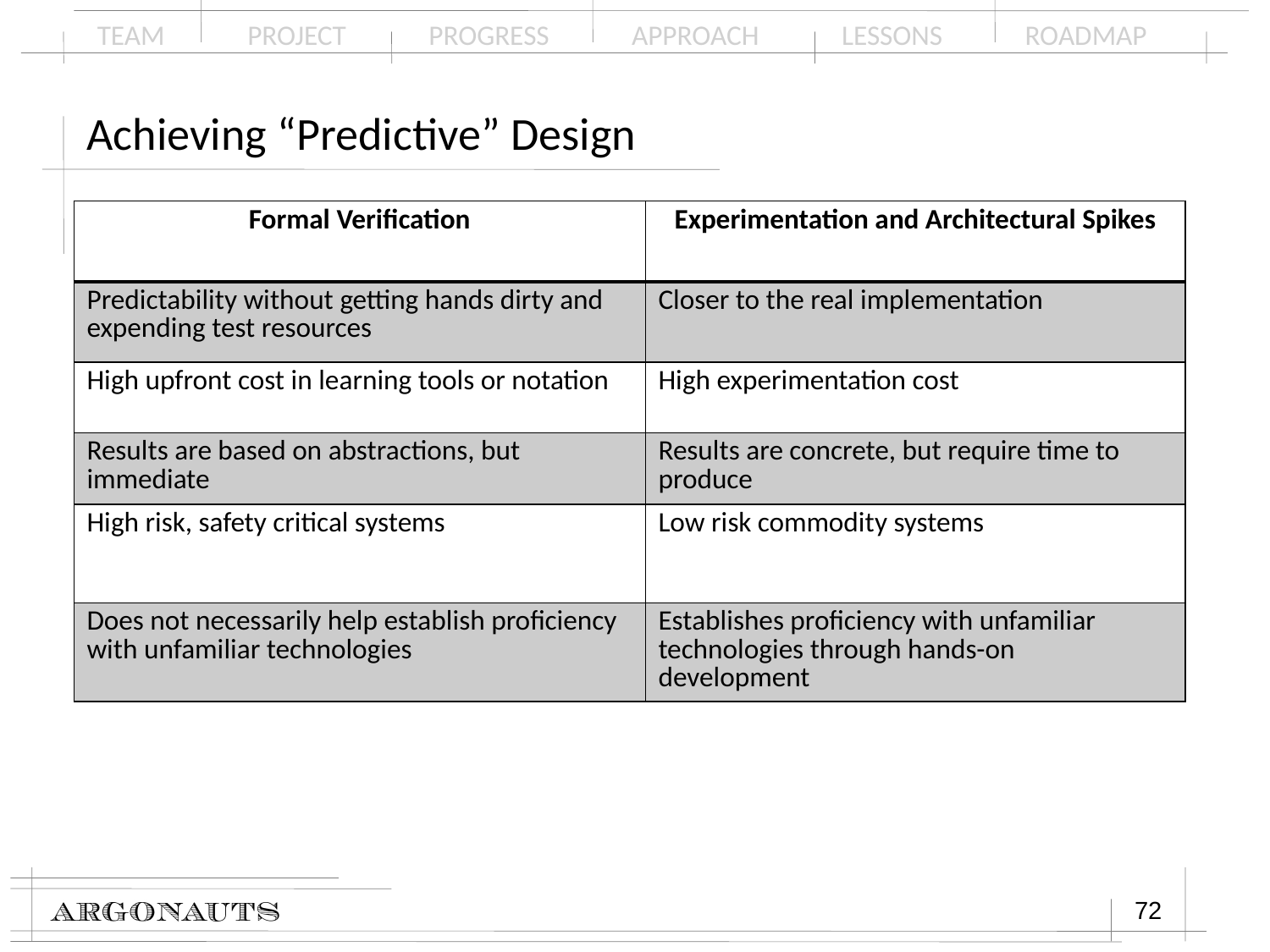

# Achieving “Predictive” Design
| Formal Verification | Experimentation and Architectural Spikes |
| --- | --- |
| Predictability without getting hands dirty and expending test resources | Closer to the real implementation |
| High upfront cost in learning tools or notation | High experimentation cost |
| Results are based on abstractions, but immediate | Results are concrete, but require time to produce |
| High risk, safety critical systems | Low risk commodity systems |
| Does not necessarily help establish proficiency with unfamiliar technologies | Establishes proficiency with unfamiliar technologies through hands-on development |
72